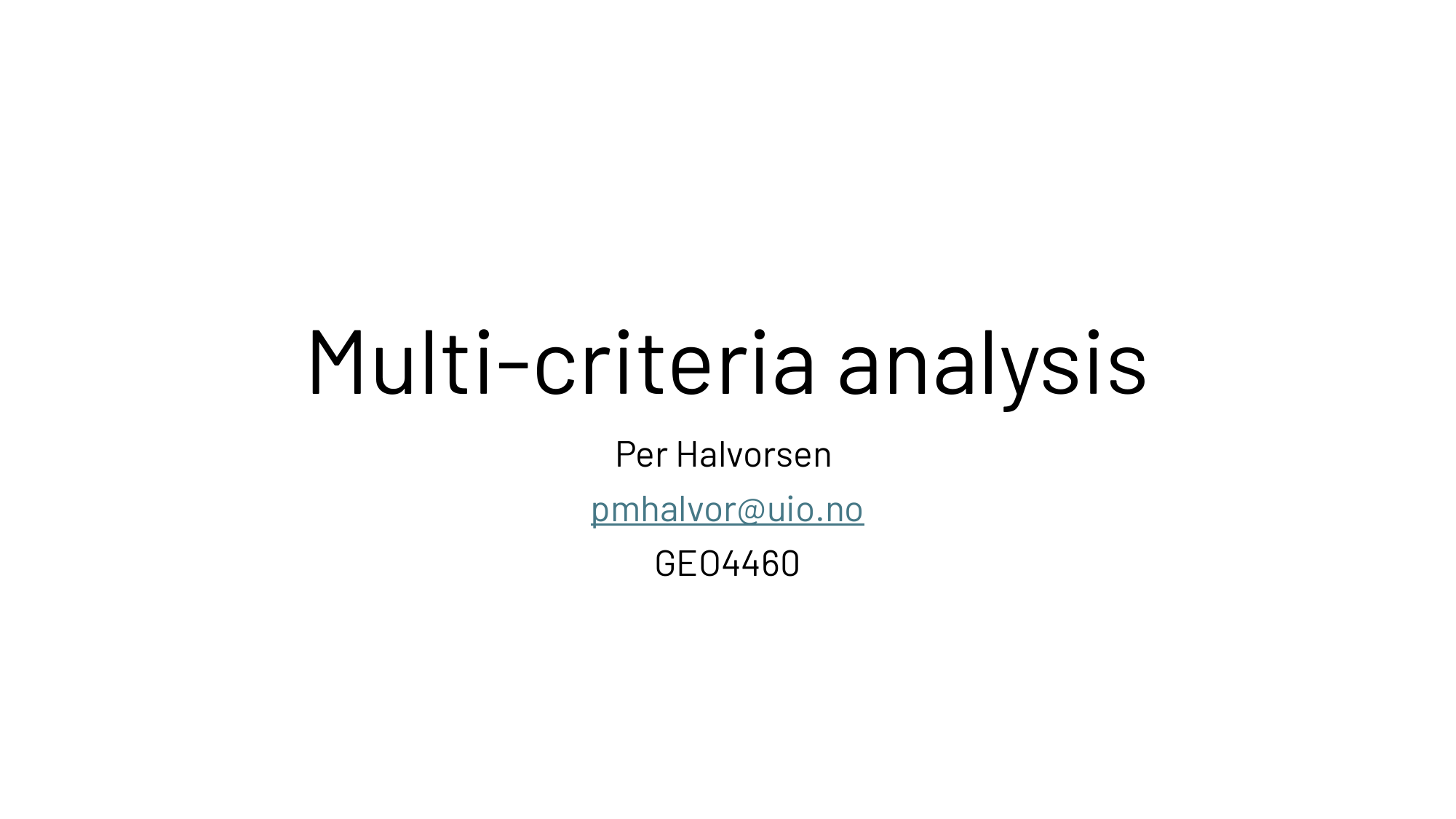

# Multi-criteria analysis
Per Halvorsen
pmhalvor@uio.no
GEO4460